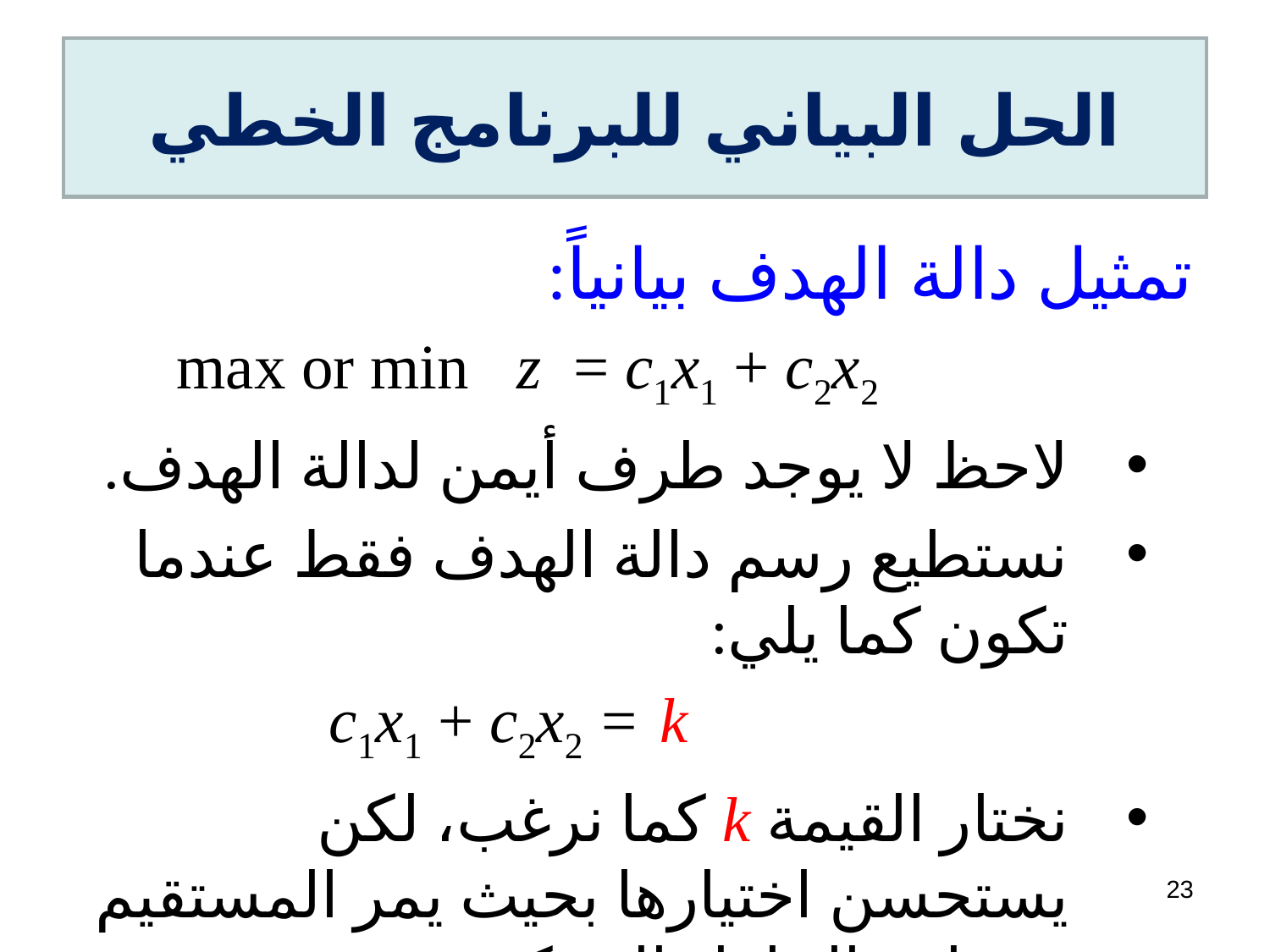

# الحل البياني للبرنامج الخطي
تمثيل دالة الهدف بيانياً:
max or min   z  = c1x1 + c2x2
لاحظ لا يوجد طرف أيمن لدالة الهدف.
نستطيع رسم دالة الهدف فقط عندما تكون كما يلي:
                             c1x1 + c2x2  =  k
نختار القيمة k كما نرغب، لكن يستحسن اختيارها بحيث يمر المستقيم بمنطقة الحلول الممكنة.

23